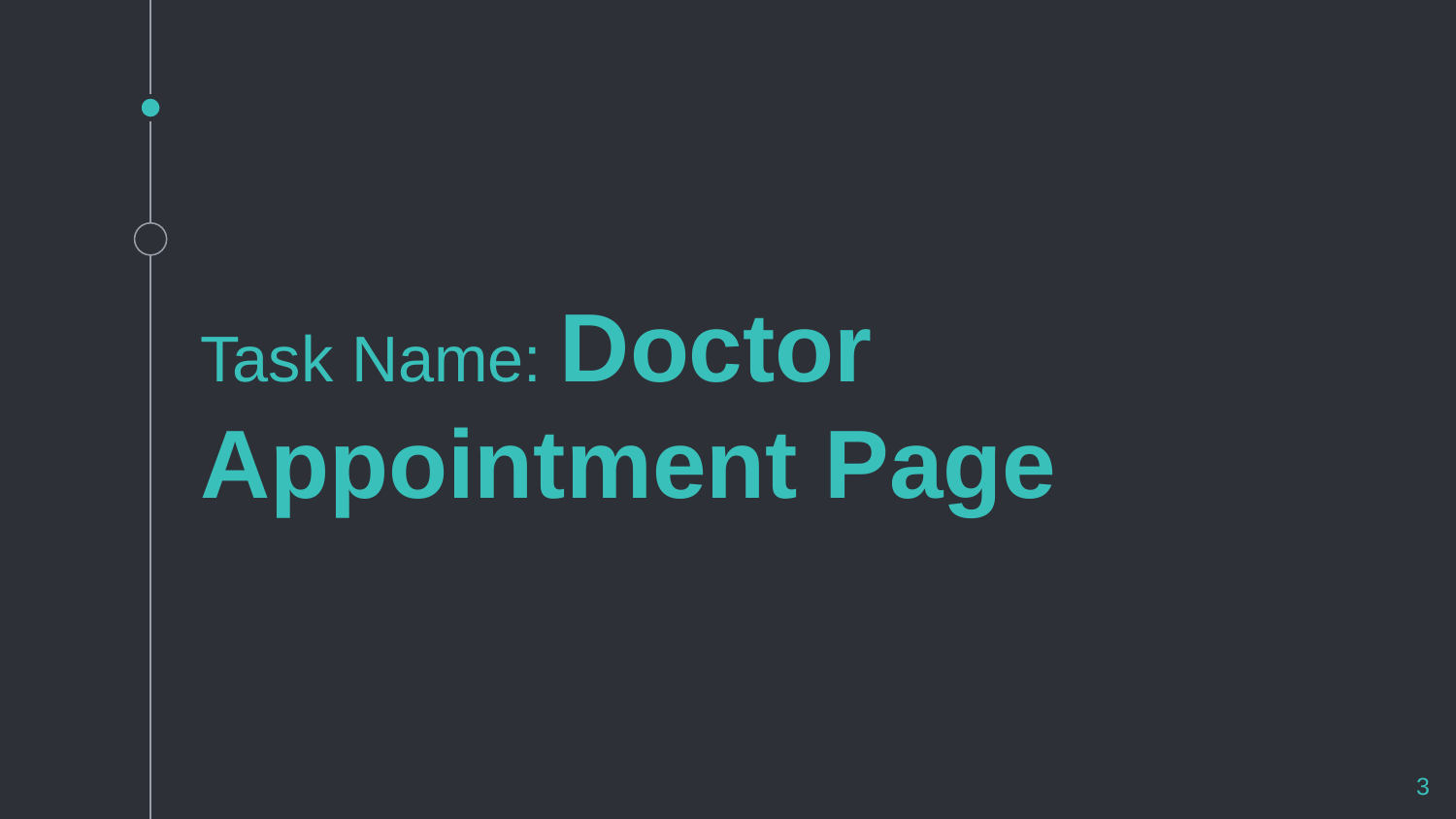

# Task Name: Doctor Appointment Page
3